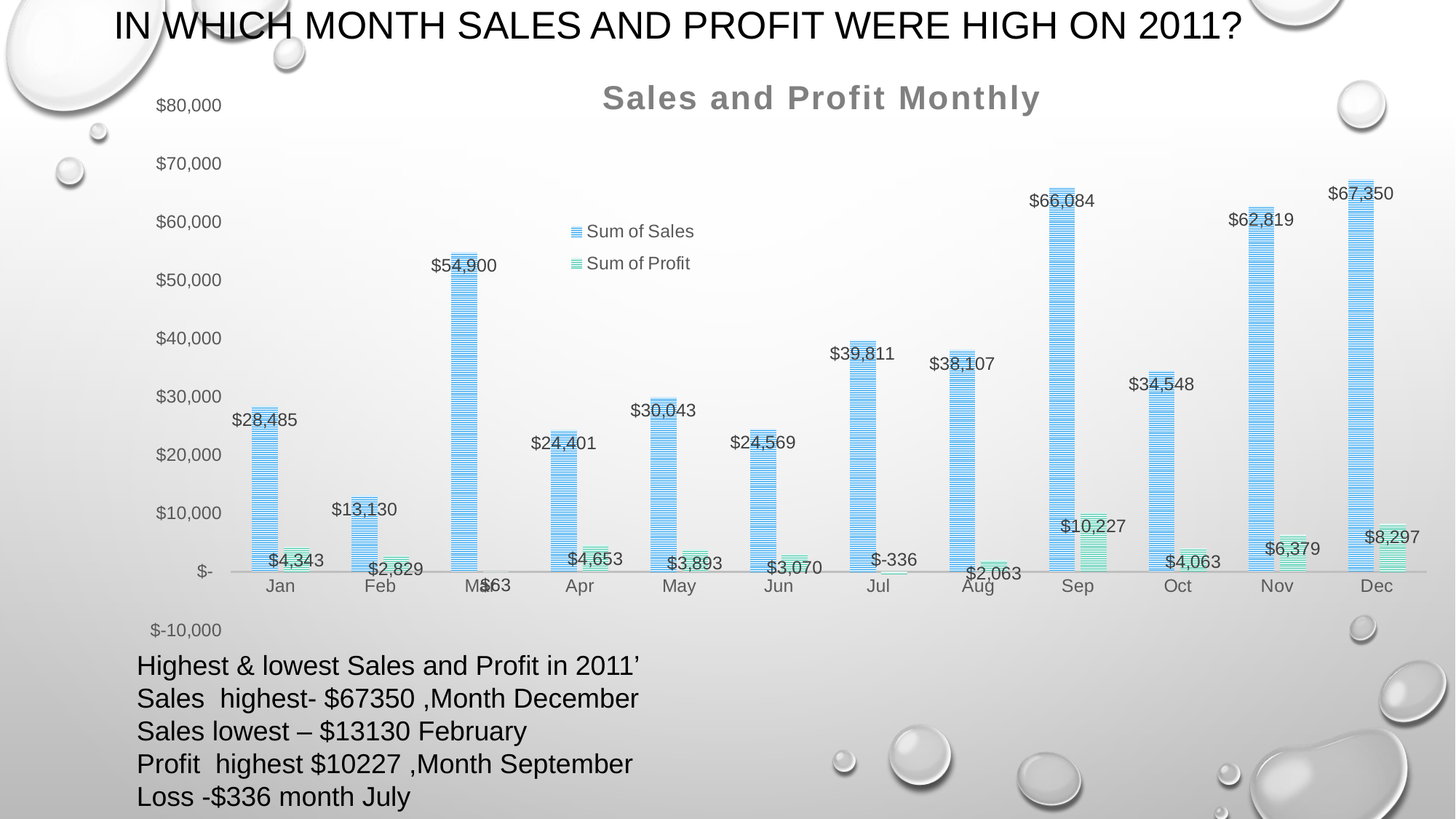

# In which month sales and profit were high ON 2011?

### Chart: Sales and Profit Monthly

| Category | Sum of Sales | Sum of Profit |
|---|---|---|
| Jan | 28484.805999999993 | 4343.138599999999 |
| Feb | 13129.929999999997 | 2829.426400000001 |
| Mar | 54899.992000000006 | 62.73890000000071 |
| Apr | 24401.13200000001 | 4653.030899999999 |
| May | 30042.741999999995 | 3892.5190000000007 |
| Jun | 24568.95460000001 | 3070.092899999998 |
| Jul | 39811.380000000005 | -336.3935000000014 |
| Aug | 38107.46549999996 | 2063.1215000000007 |
| Sep | 66084.23980000002 | 10226.877400000001 |
| Oct | 34547.660999999986 | 4063.4142 |
| Nov | 62819.1085 | 6379.319999999997 |
| Dec | 67350.0867 | 8296.687800000003 |
Highest & lowest Sales and Profit in 2011’
Sales  highest- $67350 ,Month December
Sales lowest – $13130 February
Profit  highest $10227 ,Month September
Loss -$336 month July